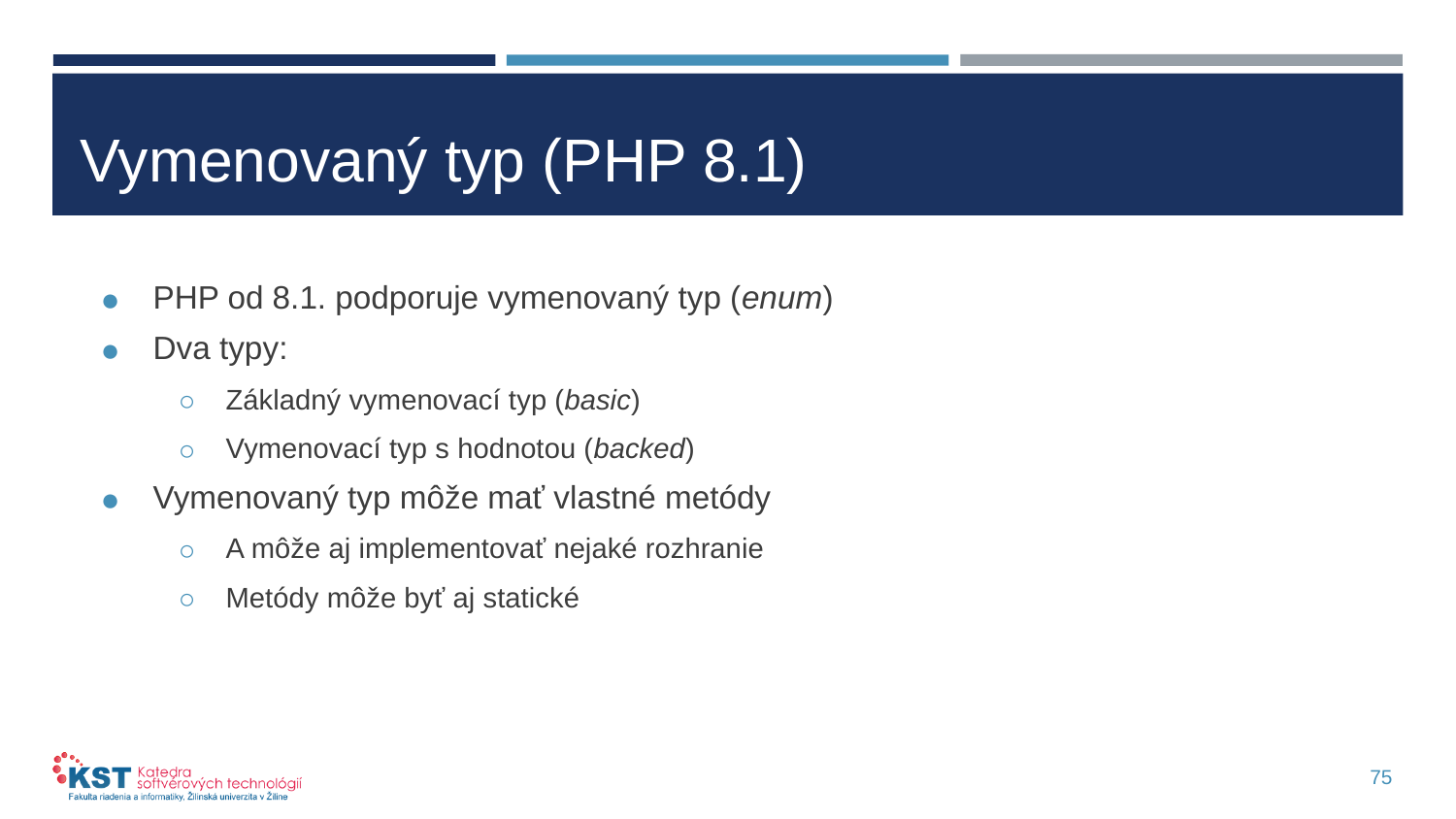

# Vymenovaný typ (PHP 8.1)
PHP od 8.1. podporuje vymenovaný typ (enum)
Dva typy:
Základný vymenovací typ (basic)
Vymenovací typ s hodnotou (backed)
Vymenovaný typ môže mať vlastné metódy
A môže aj implementovať nejaké rozhranie
Metódy môže byť aj statické

75